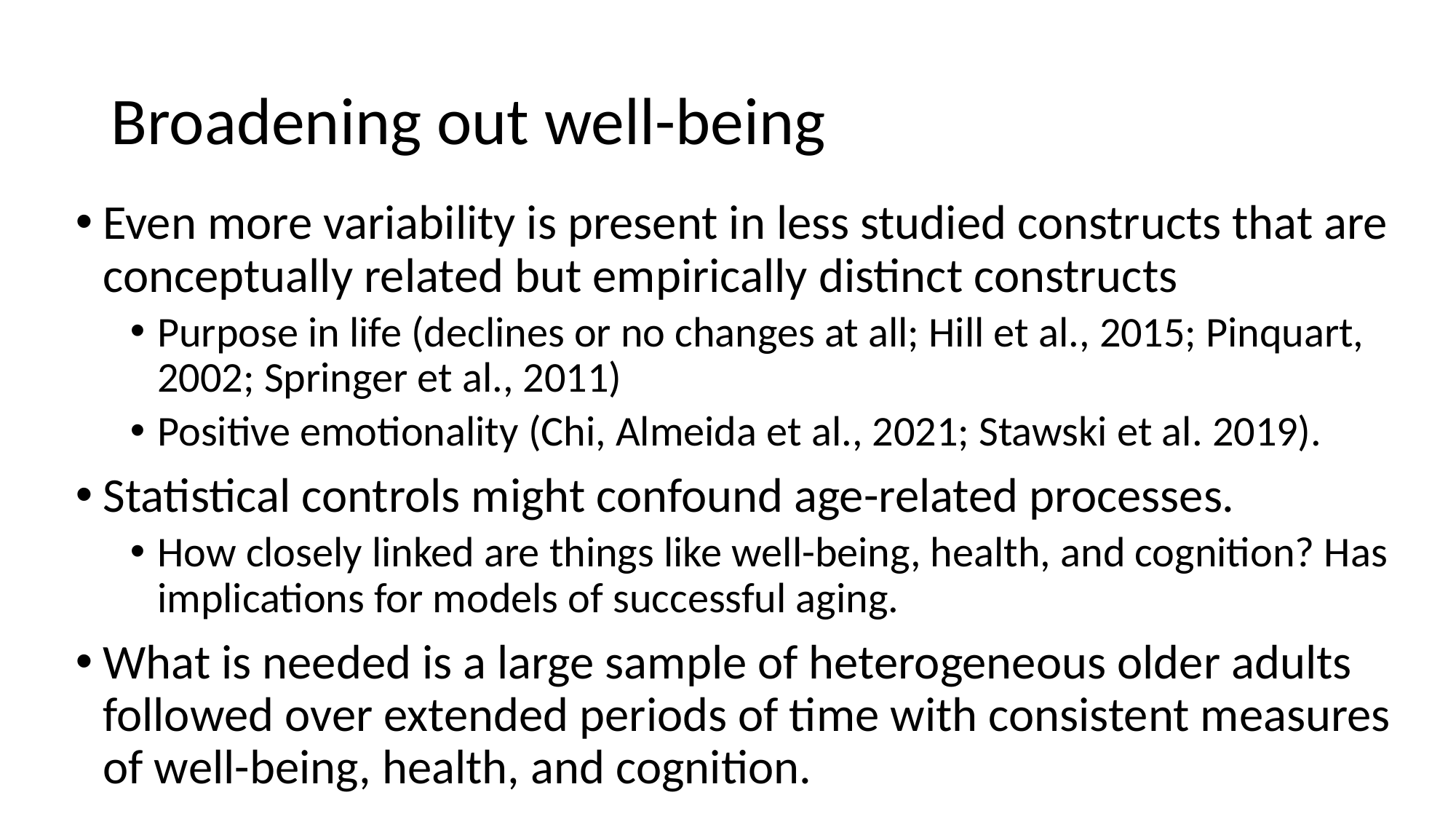

# Broadening out well-being
Even more variability is present in less studied constructs that are conceptually related but empirically distinct constructs
Purpose in life (declines or no changes at all; Hill et al., 2015; Pinquart, 2002; Springer et al., 2011)
Positive emotionality (Chi, Almeida et al., 2021; Stawski et al. 2019).
Statistical controls might confound age-related processes.
How closely linked are things like well-being, health, and cognition? Has implications for models of successful aging.
What is needed is a large sample of heterogeneous older adults followed over extended periods of time with consistent measures of well-being, health, and cognition.